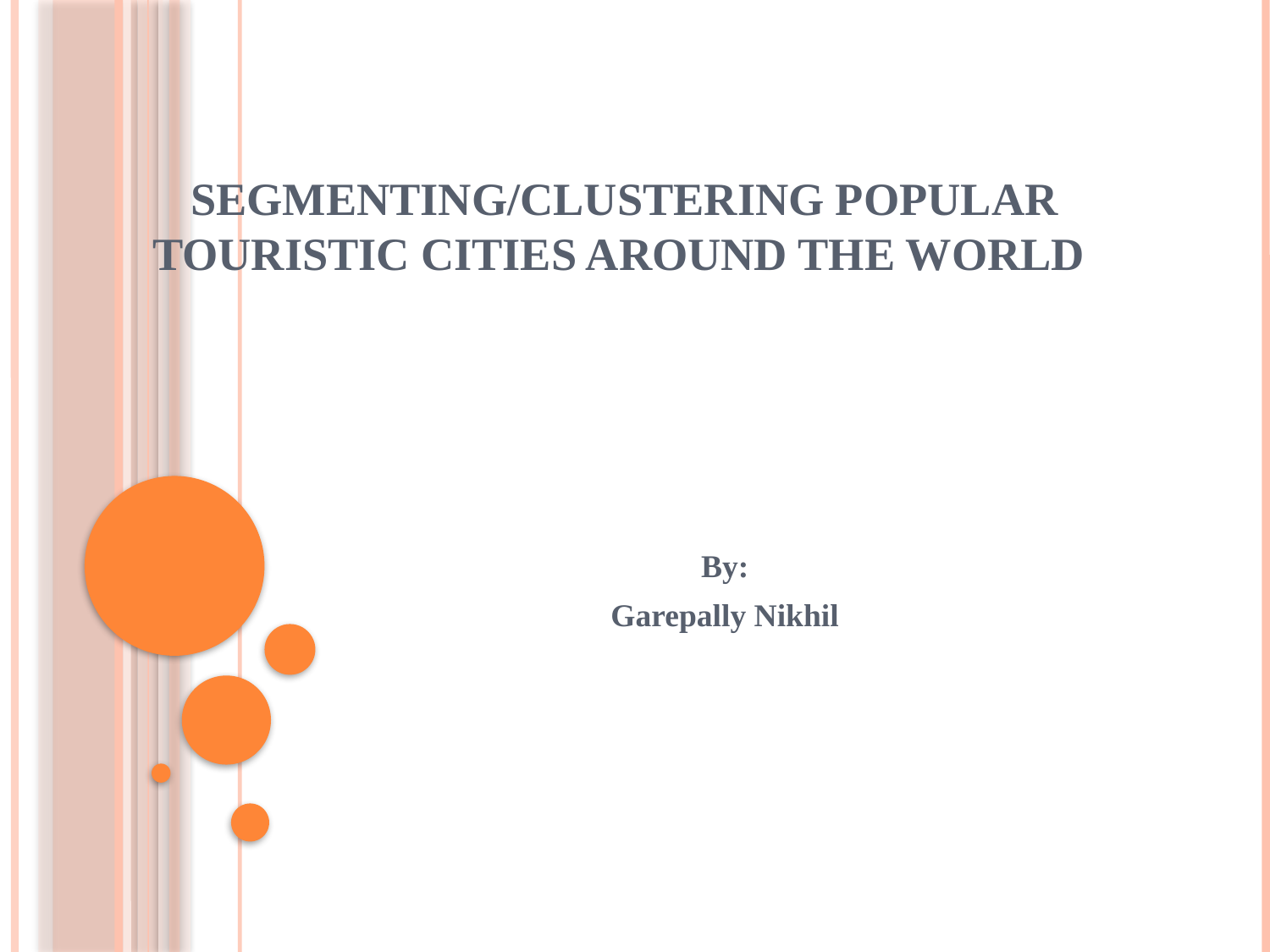

# Segmenting/Clustering popular touristic cities around the world
By:
Garepally Nikhil